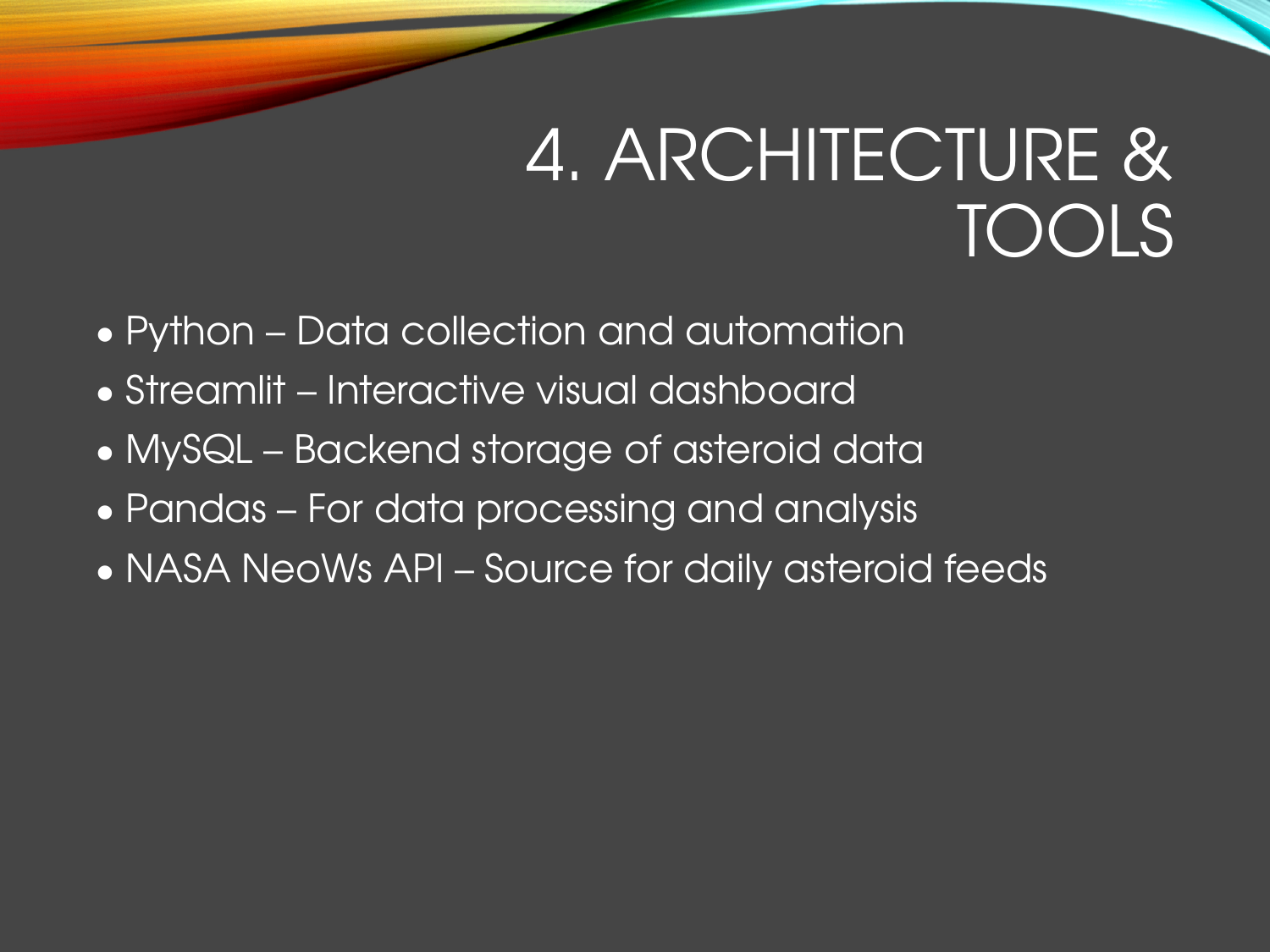

# 4. Architecture & Tools
• Python – Data collection and automation
• Streamlit – Interactive visual dashboard
• MySQL – Backend storage of asteroid data
• Pandas – For data processing and analysis
• NASA NeoWs API – Source for daily asteroid feeds